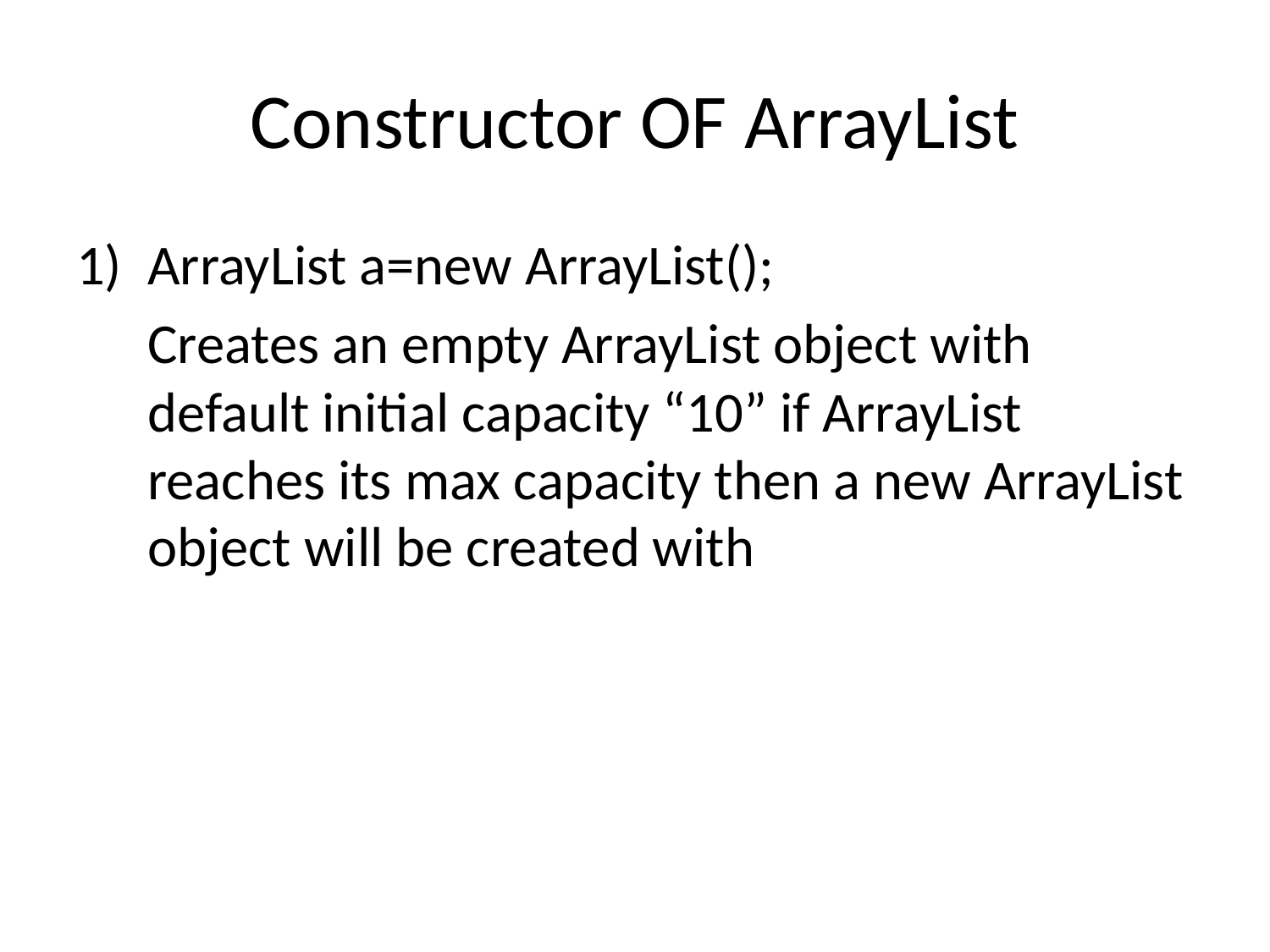

# Constructor OF ArrayList
ArrayList a=new ArrayList();
 	Creates an empty ArrayList object with default initial capacity “10” if ArrayList reaches its max capacity then a new ArrayList object will be created with